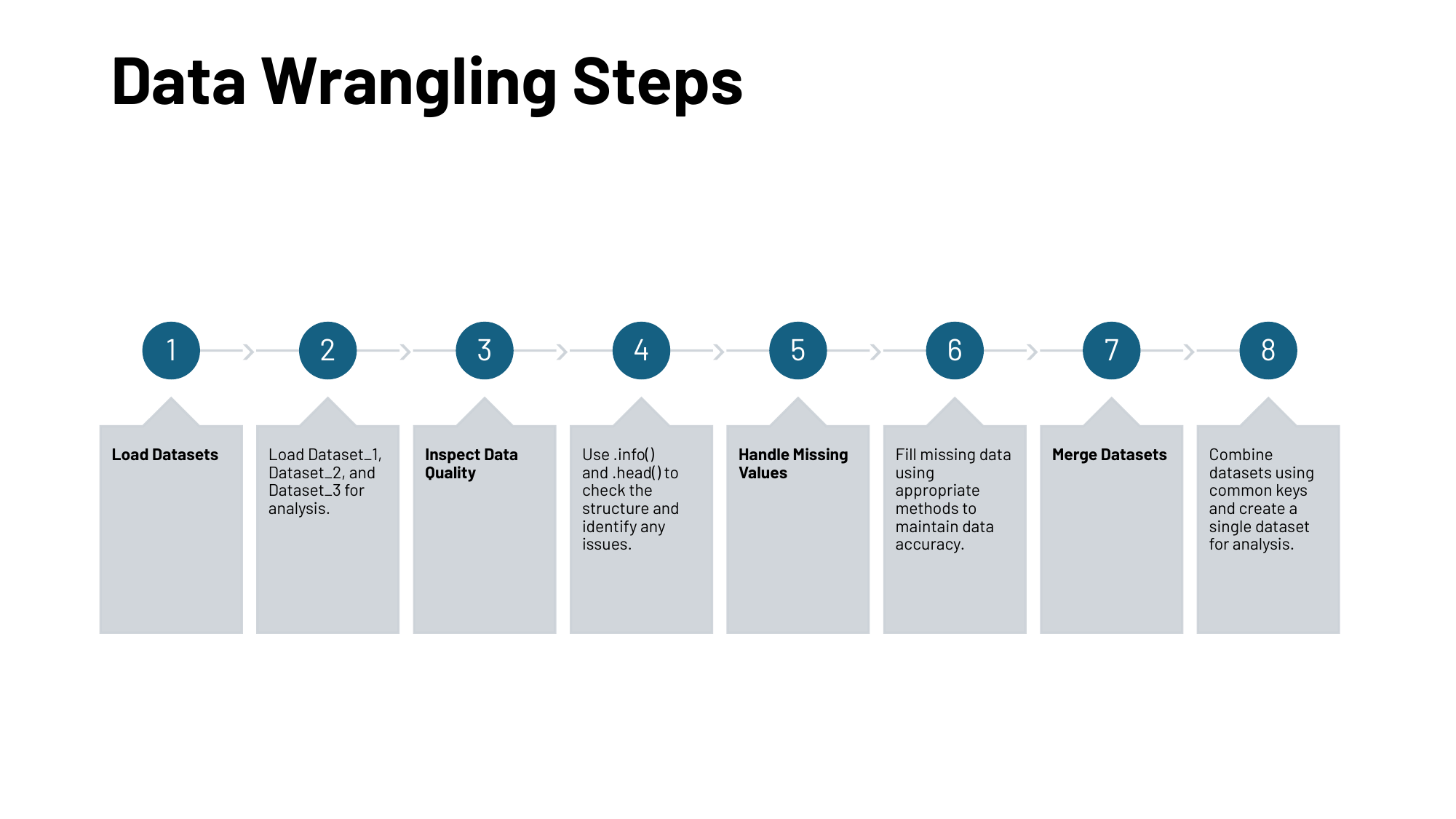

# Data Wrangling Steps
1
Load Datasets
2
Load Dataset_1, Dataset_2, and Dataset_3 for analysis.
3
Inspect Data Quality
4
Use .info() and .head() to check the structure and identify any issues.
5
Handle Missing Values
6
Fill missing data using appropriate methods to maintain data accuracy.
7
Merge Datasets
8
Combine datasets using common keys and create a single dataset for analysis.